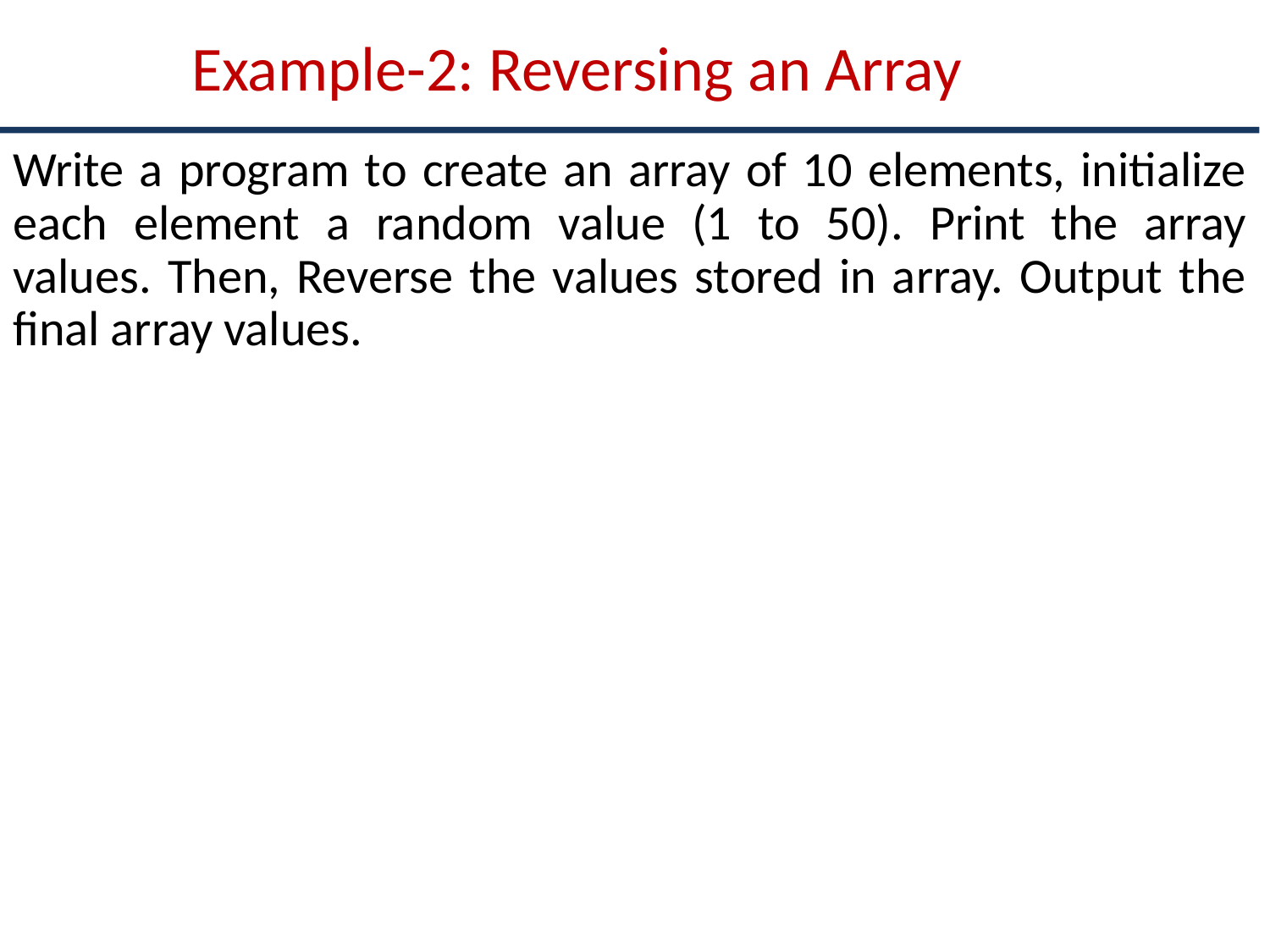

# Example-2: Reversing an Array

Write a program to create an array of 10 elements, initialize each element a random value (1 to 50). Print the array values. Then, Reverse the values stored in array. Output the final array values.